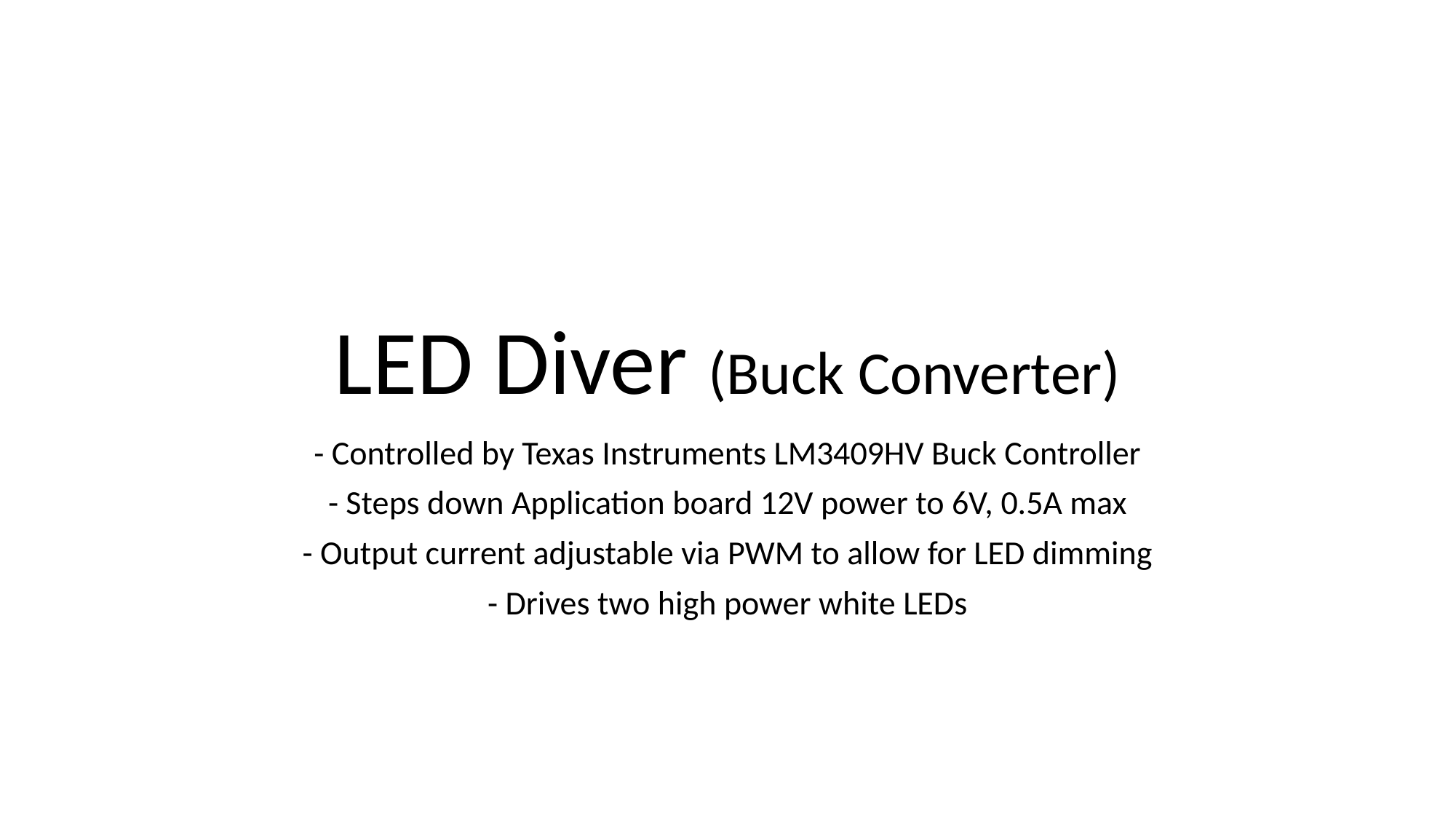

# LED Diver (Buck Converter)
- Controlled by Texas Instruments LM3409HV Buck Controller
- Steps down Application board 12V power to 6V, 0.5A max
- Output current adjustable via PWM to allow for LED dimming
- Drives two high power white LEDs